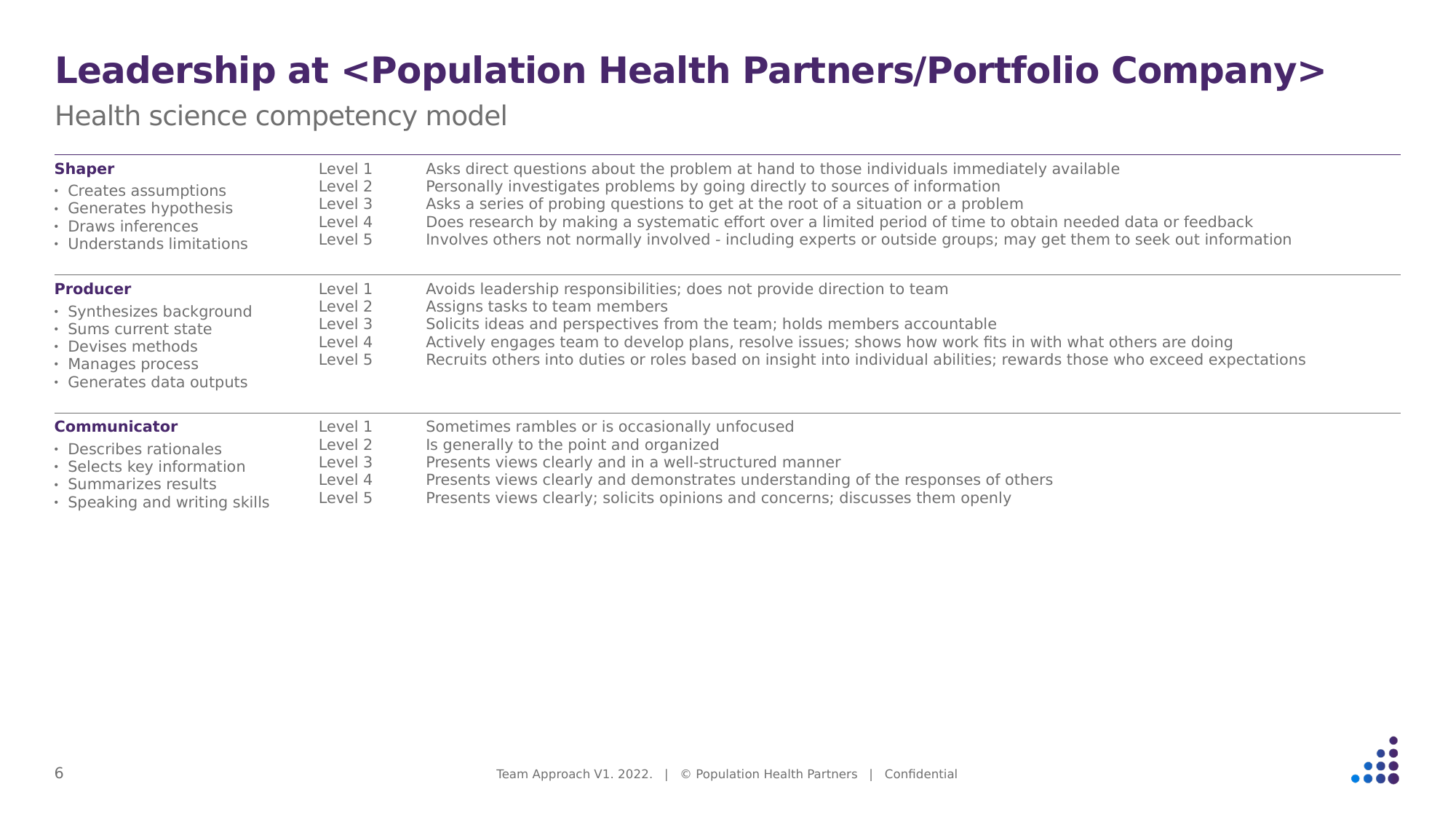

# Leadership at <Population Health Partners/Portfolio Company>
Health science competency model
| Shaper Creates assumptions Generates hypothesis Draws inferences Understands limitations | Level 1 Level 2 Level 3 Level 4 Level 5 | Asks direct questions about the problem at hand to those individuals immediately available Personally investigates problems by going directly to sources of information Asks a series of probing questions to get at the root of a situation or a problem Does research by making a systematic effort over a limited period of time to obtain needed data or feedback Involves others not normally involved - including experts or outside groups; may get them to seek out information |
| --- | --- | --- |
| Producer Synthesizes background Sums current state Devises methods Manages process Generates data outputs | Level 1 Level 2 Level 3 Level 4 Level 5 | Avoids leadership responsibilities; does not provide direction to team Assigns tasks to team members Solicits ideas and perspectives from the team; holds members accountable Actively engages team to develop plans, resolve issues; shows how work fits in with what others are doing Recruits others into duties or roles based on insight into individual abilities; rewards those who exceed expectations |
| Communicator Describes rationales Selects key information Summarizes results Speaking and writing skills | Level 1 Level 2 Level 3 Level 4 Level 5 | Sometimes rambles or is occasionally unfocused Is generally to the point and organized Presents views clearly and in a well-structured manner Presents views clearly and demonstrates understanding of the responses of others Presents views clearly; solicits opinions and concerns; discusses them openly |
6
Team Approach V1. 2022.   |   © Population Health Partners   |   Confidential